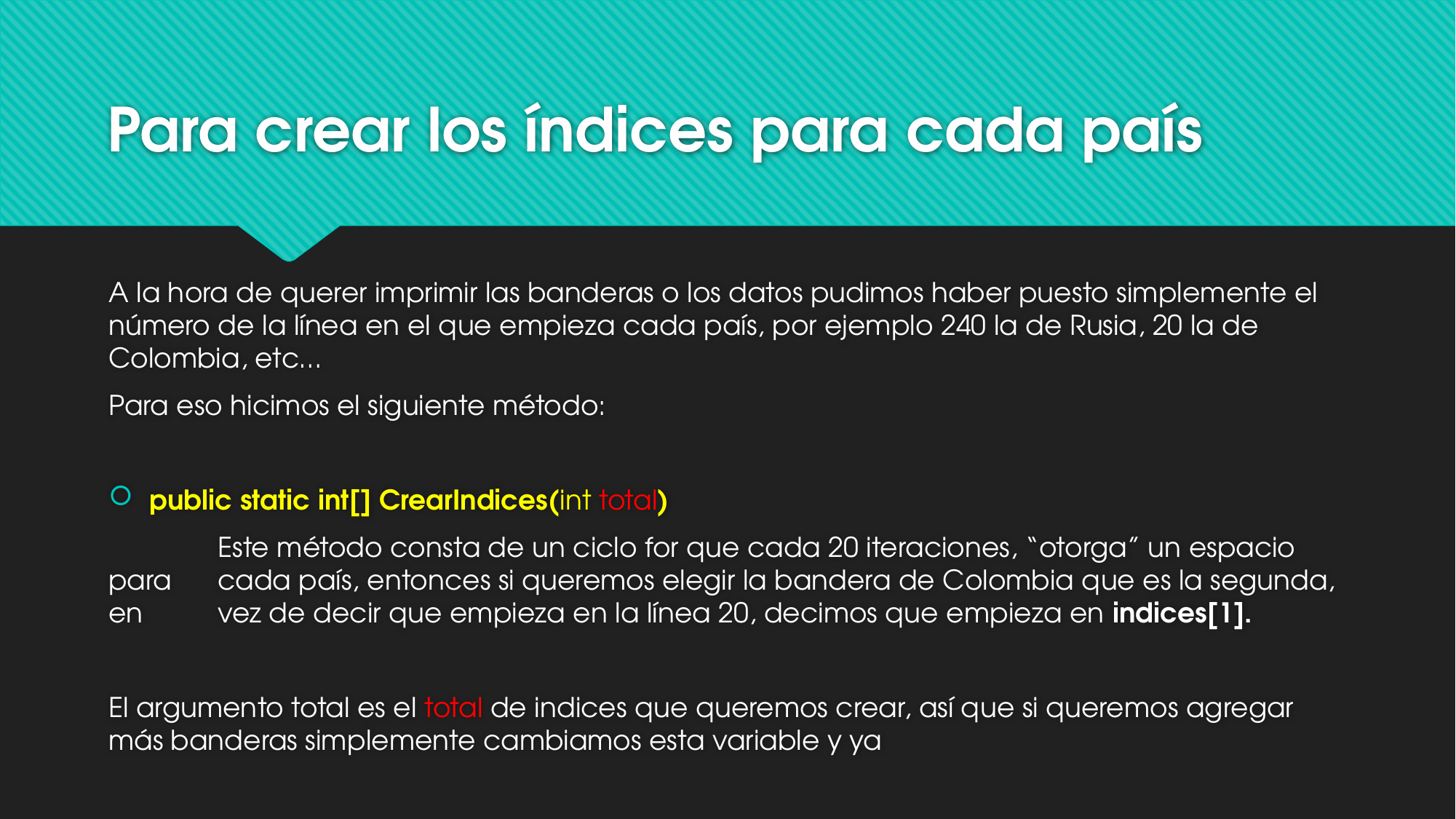

# Para crear los índices para cada país
A la hora de querer imprimir las banderas o los datos pudimos haber puesto simplemente el número de la línea en el que empieza cada país, por ejemplo 240 la de Rusia, 20 la de Colombia, etc…
Para eso hicimos el siguiente método:

public static int[] CrearIndices(int total)
	Este método consta de un ciclo for que cada 20 iteraciones, “otorga” un espacio para 	cada país, entonces si queremos elegir la bandera de Colombia que es la segunda, en 	vez de decir que empieza en la línea 20, decimos que empieza en indices[1].

El argumento total es el total de indices que queremos crear, así que si queremos agregar más banderas simplemente cambiamos esta variable y ya